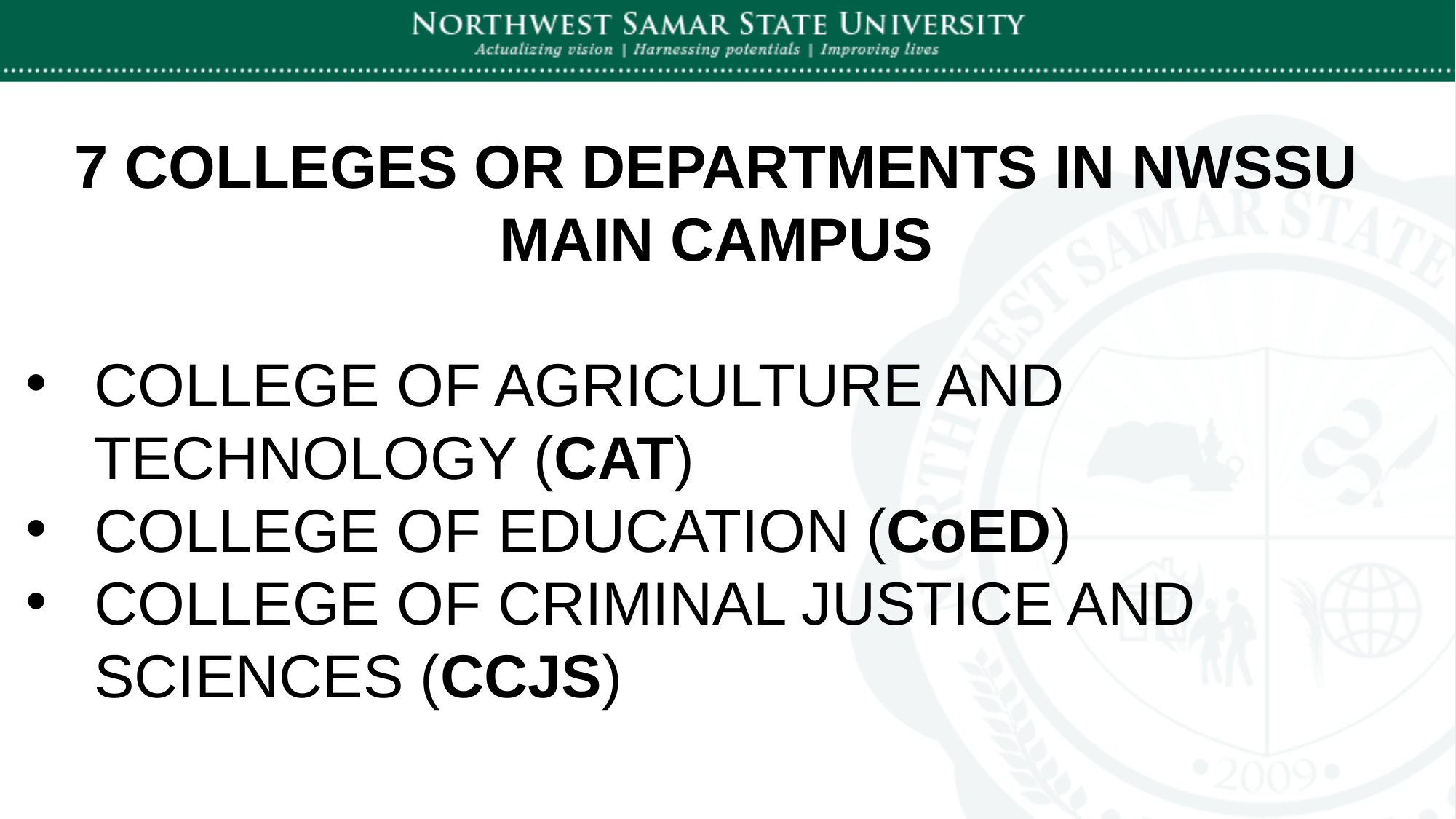

7 COLLEGES OR DEPARTMENTS IN NWSSU MAIN CAMPUS

COLLEGE OF AGRICULTURE AND TECHNOLOGY (CAT)
COLLEGE OF EDUCATION (CoED)
COLLEGE OF CRIMINAL JUSTICE AND SCIENCES (CCJS)